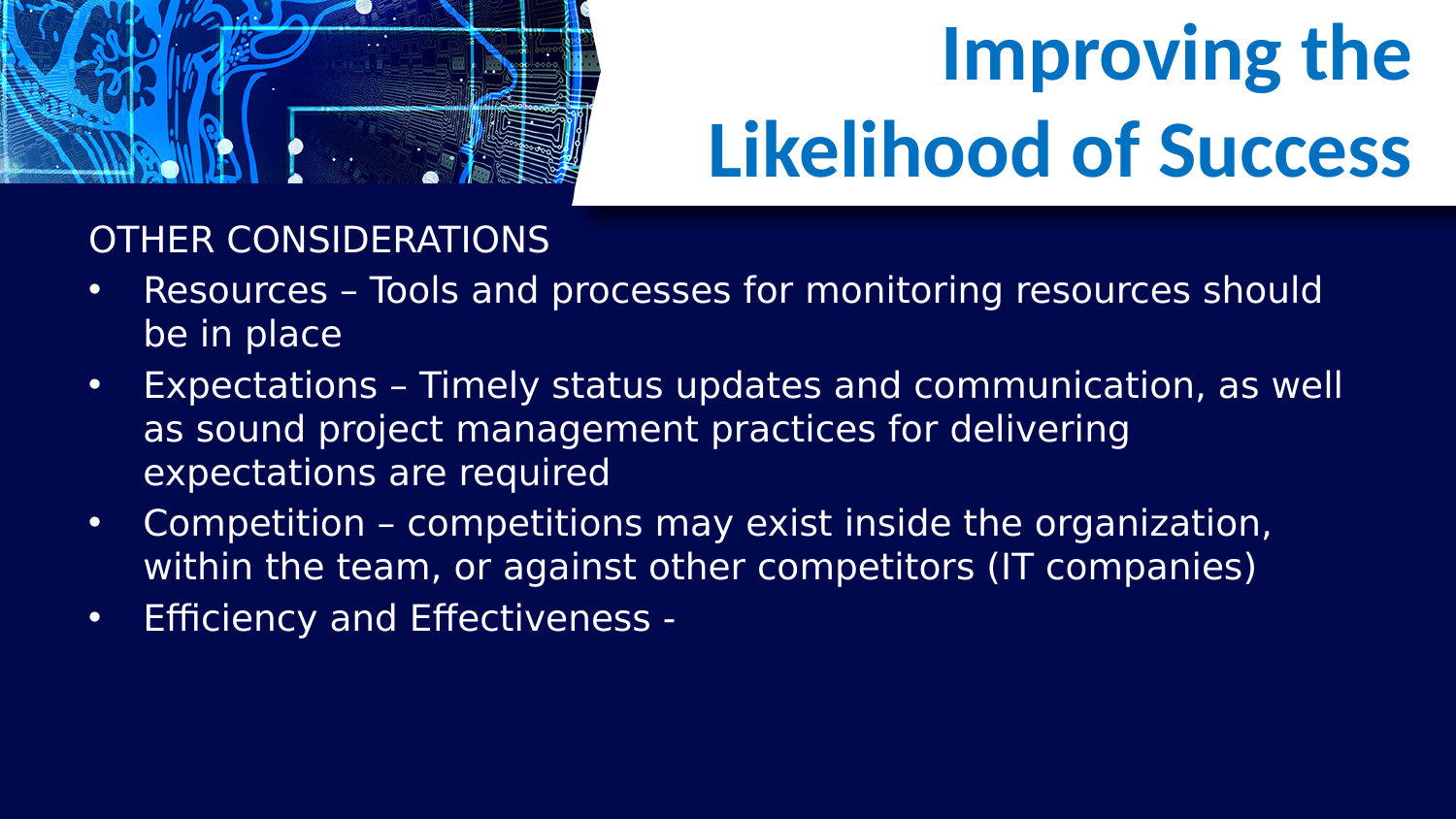

# Improving the Likelihood of Success
OTHER CONSIDERATIONS
Resources – Tools and processes for monitoring resources should be in place
Expectations – Timely status updates and communication, as well as sound project management practices for delivering expectations are required
Competition – competitions may exist inside the organization, within the team, or against other competitors (IT companies)
Efficiency and Effectiveness -